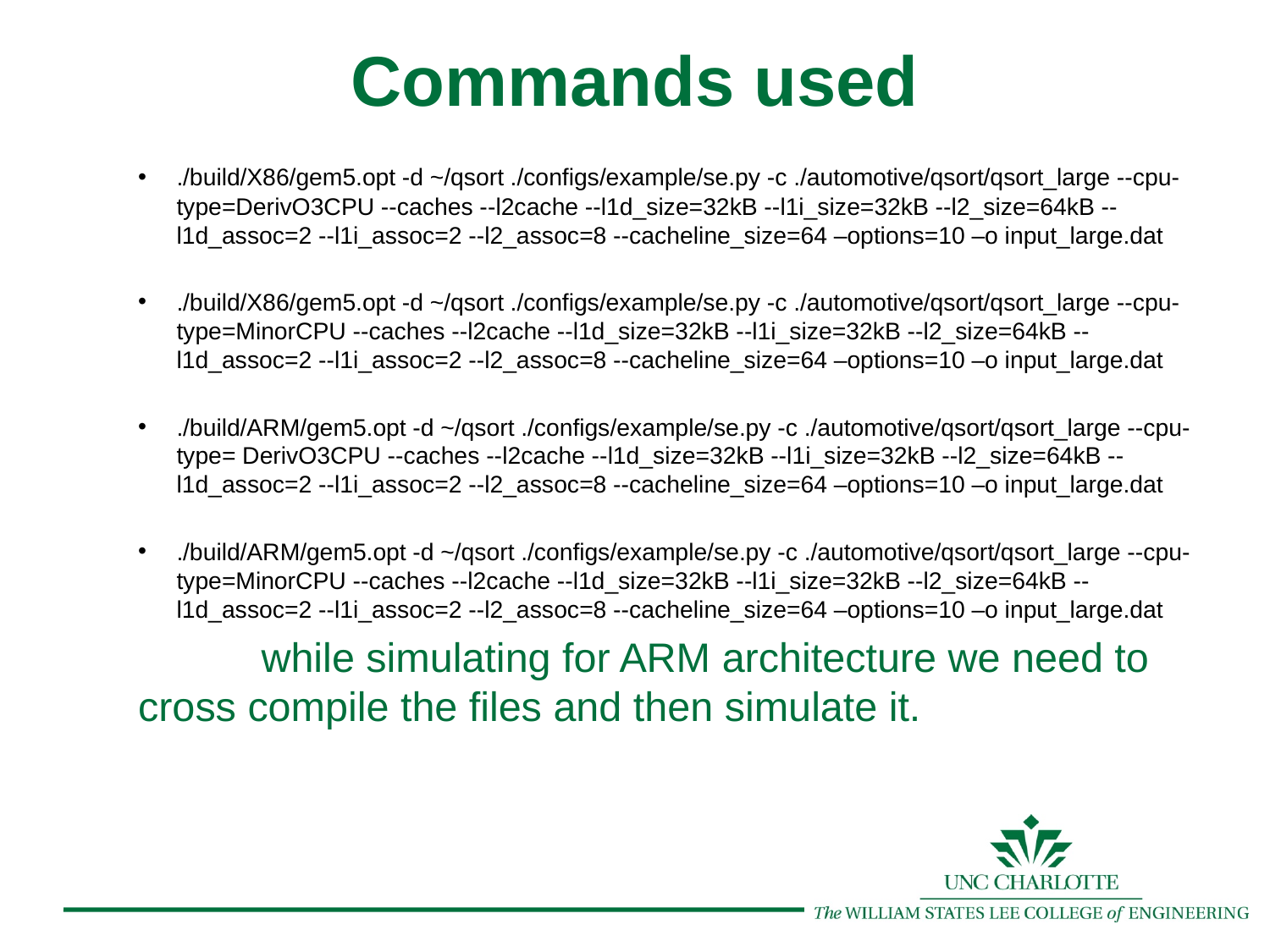

Commands used
./build/X86/gem5.opt -d ~/qsort ./configs/example/se.py -c ./automotive/qsort/qsort_large --cpu-type=DerivO3CPU --caches --l2cache --l1d_size=32kB --l1i_size=32kB --l2_size=64kB --l1d_assoc=2 --l1i_assoc=2 --l2_assoc=8 --cacheline_size=64 –options=10 –o input_large.dat

./build/X86/gem5.opt -d ~/qsort ./configs/example/se.py -c ./automotive/qsort/qsort_large --cpu-type=MinorCPU --caches --l2cache --l1d_size=32kB --l1i_size=32kB --l2_size=64kB --l1d_assoc=2 --l1i_assoc=2 --l2_assoc=8 --cacheline_size=64 –options=10 –o input_large.dat

./build/ARM/gem5.opt -d ~/qsort ./configs/example/se.py -c ./automotive/qsort/qsort_large --cpu-type= DerivO3CPU --caches --l2cache --l1d_size=32kB --l1i_size=32kB --l2_size=64kB --l1d_assoc=2 --l1i_assoc=2 --l2_assoc=8 --cacheline_size=64 –options=10 –o input_large.dat

./build/ARM/gem5.opt -d ~/qsort ./configs/example/se.py -c ./automotive/qsort/qsort_large --cpu-type=MinorCPU --caches --l2cache --l1d_size=32kB --l1i_size=32kB --l2_size=64kB --l1d_assoc=2 --l1i_assoc=2 --l2_assoc=8 --cacheline_size=64 –options=10 –o input_large.dat
	while simulating for ARM architecture we need to cross compile the files and then simulate it.